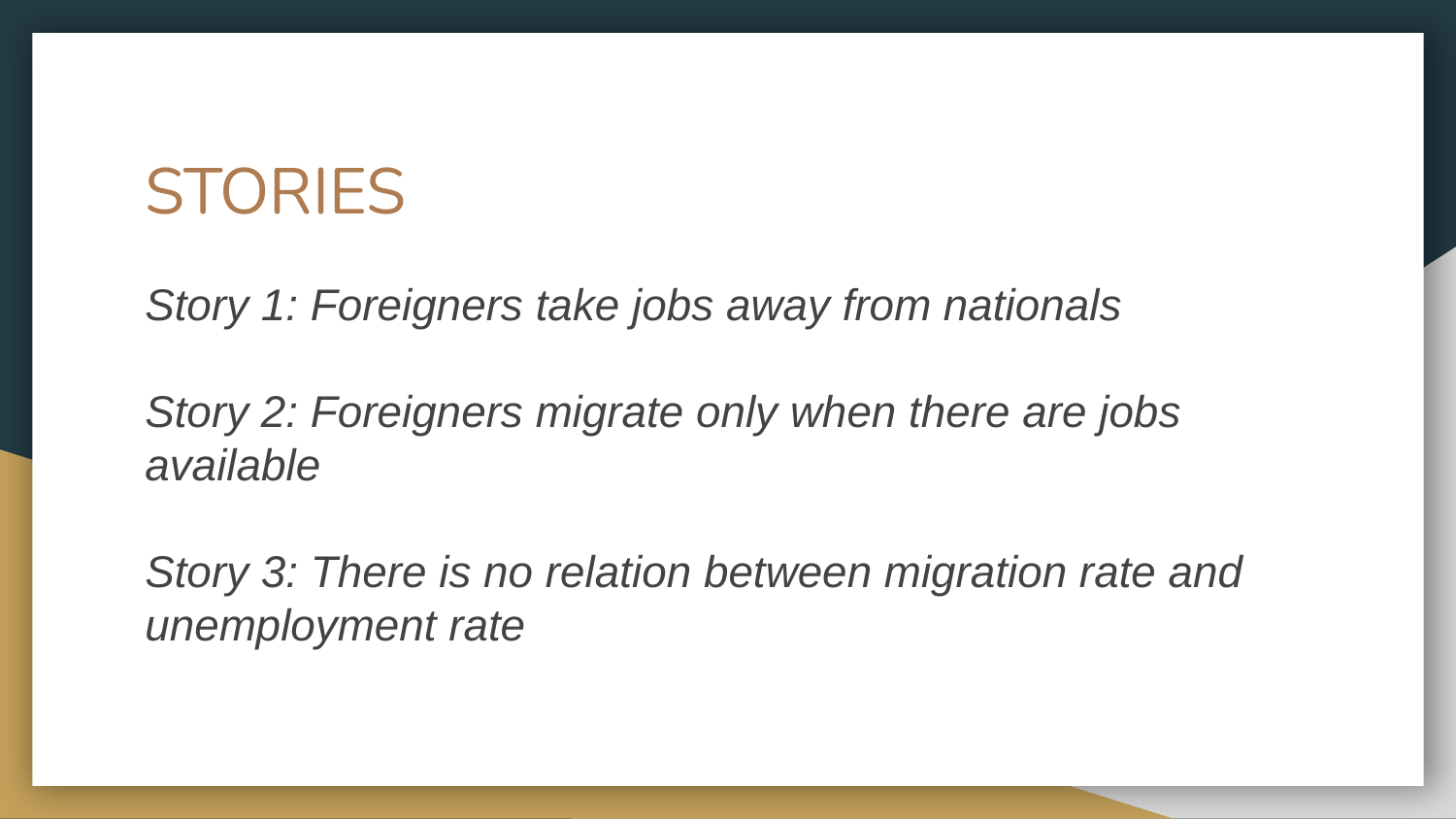

# STORIES
Story 1: Foreigners take jobs away from nationals

Story 2: Foreigners migrate only when there are jobs available

Story 3: There is no relation between migration rate and unemployment rate